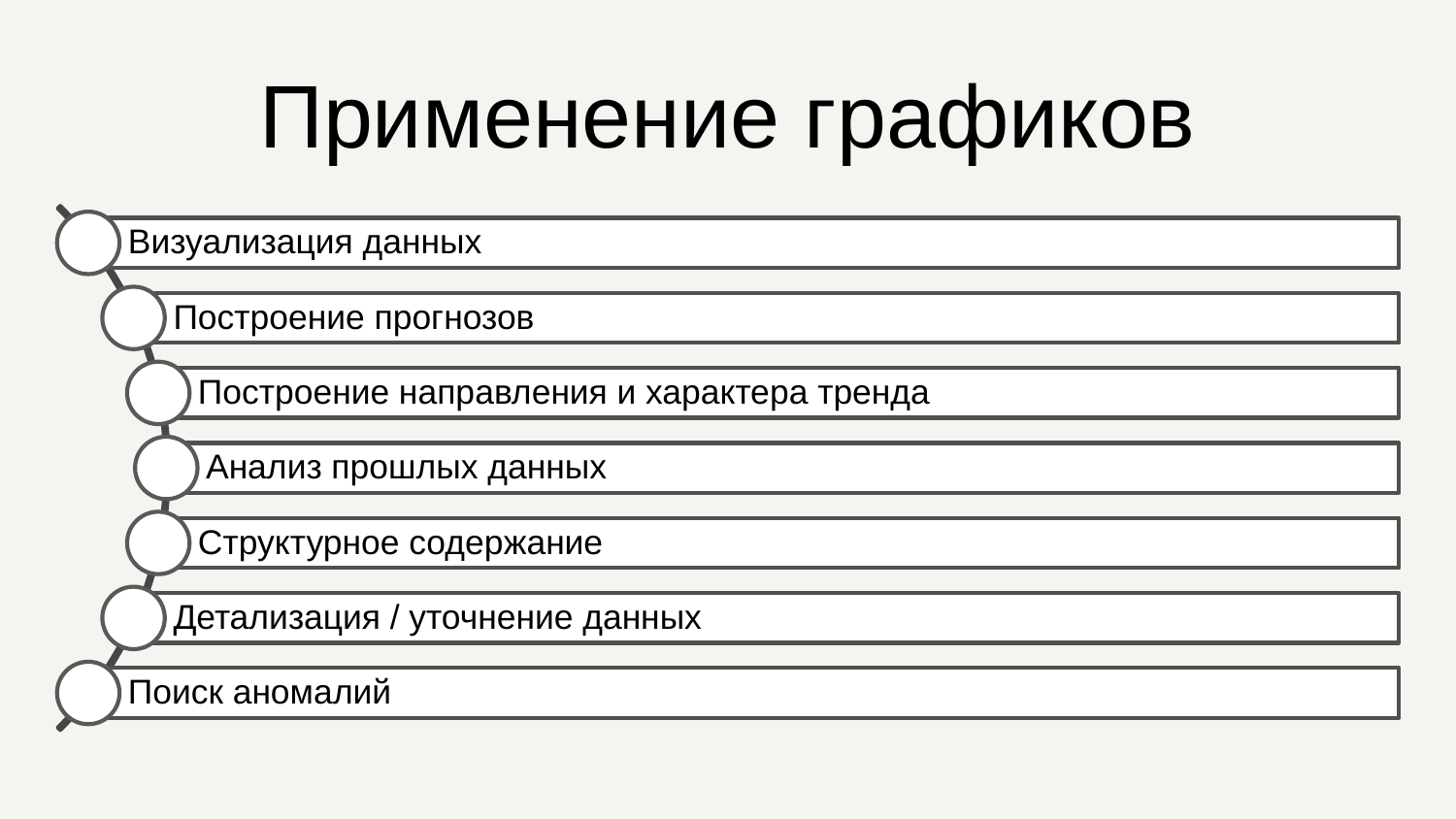

# Применение графиков

Визуализация данных

Построение прогнозов

Построение направления и характера тренда

Анализ прошлых данных

Структурное содержание

Детализация / уточнение данных

Поиск аномалий